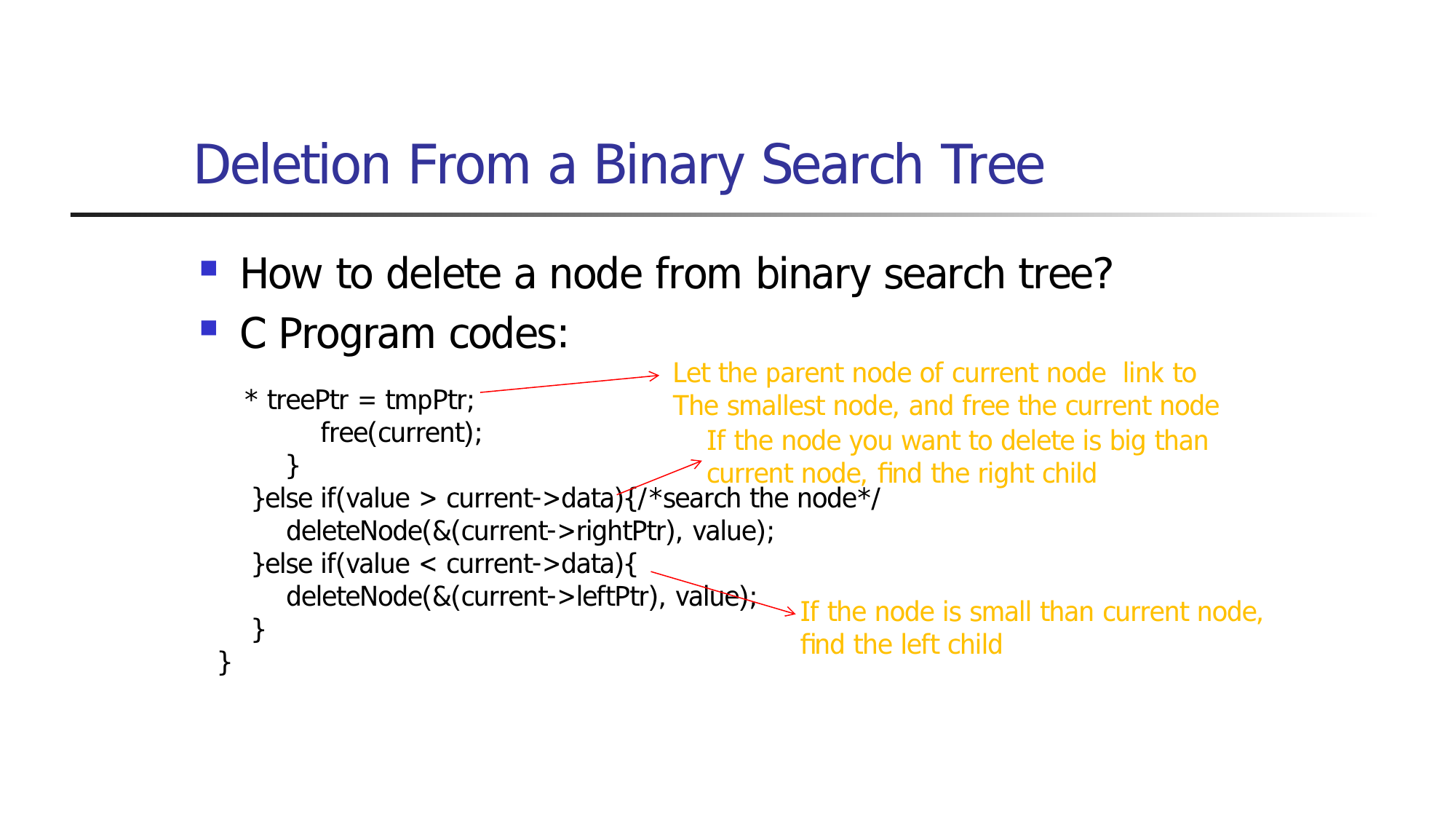

# Deletion From a Binary Search Tree
How to delete a node from binary search tree?
C Program codes:
Let the parent node of current node  link to
The smallest node, and free the current node
   * treePtr = tmpPtr;
            free(current);
        }
    }else if(value > current->data){/*search the node*/
        deleteNode(&(current->rightPtr), value);
    }else if(value < current->data){
        deleteNode(&(current->leftPtr), value);
    }
}
If the node you want to delete is big than
current node, find the right child
If the node is small than current node,
find the left child